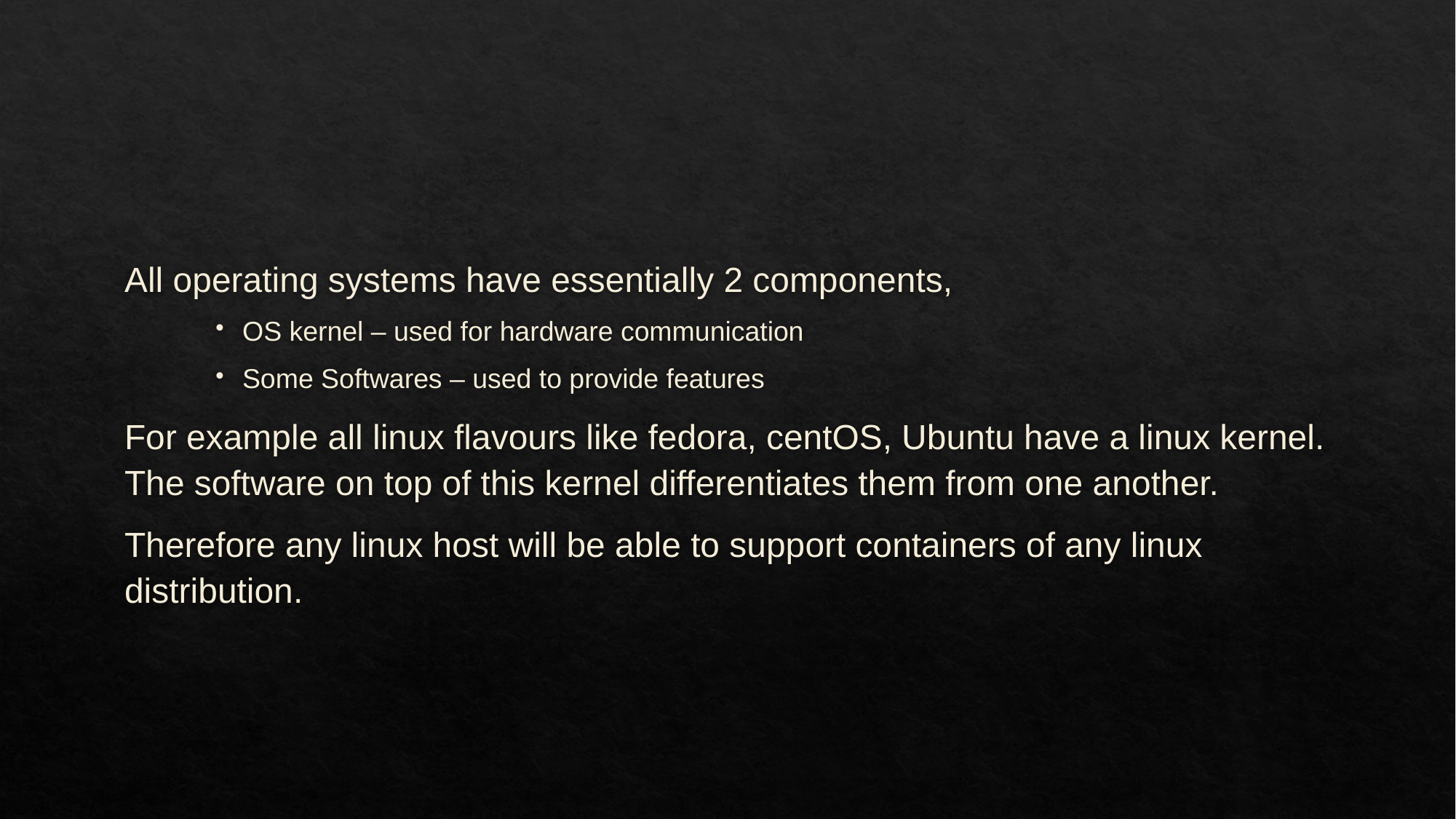

All operating systems have essentially 2 components,
OS kernel – used for hardware communication
Some Softwares – used to provide features
For example all linux flavours like fedora, centOS, Ubuntu have a linux kernel. The software on top of this kernel differentiates them from one another.
Therefore any linux host will be able to support containers of any linux distribution.